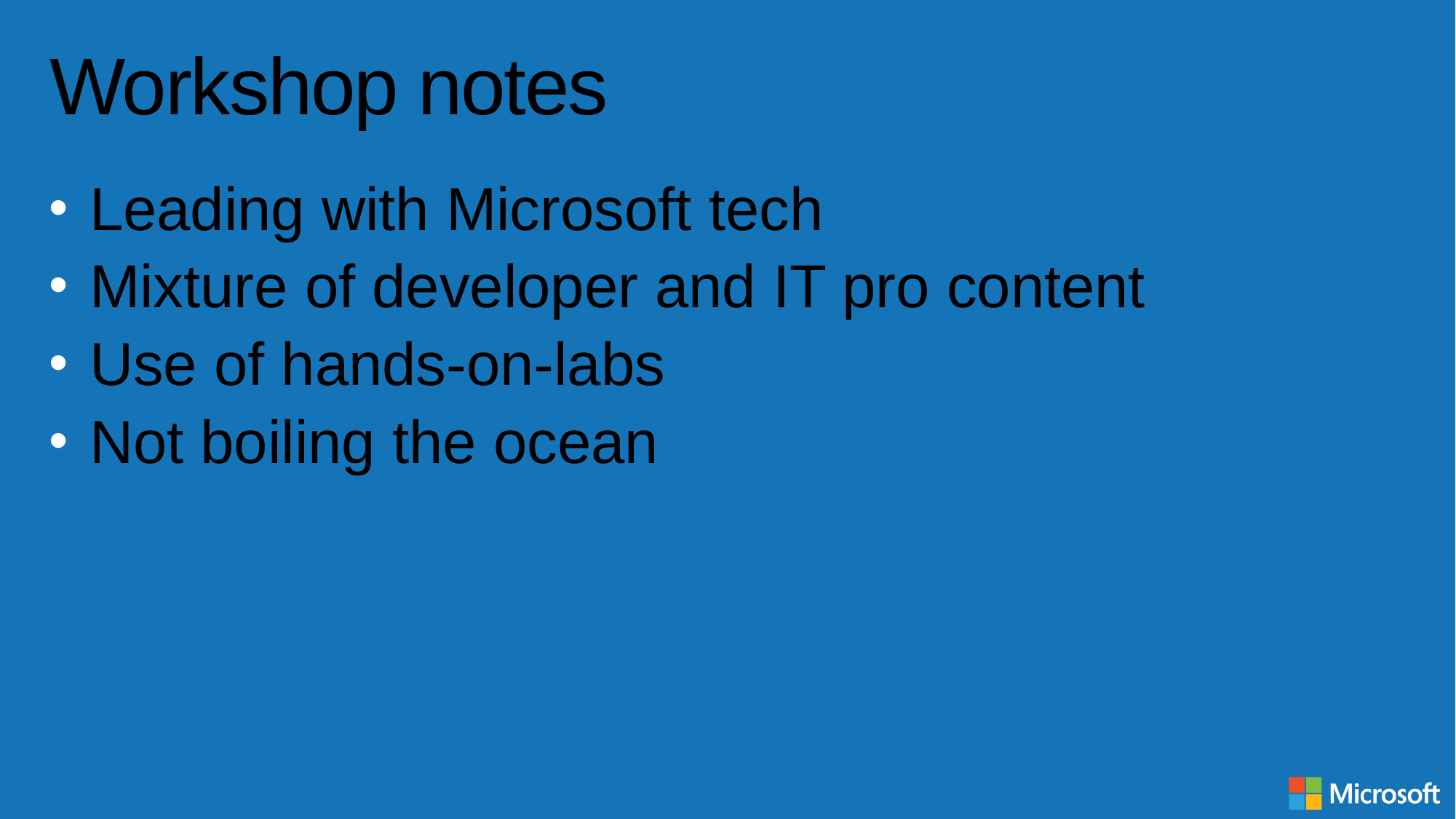

# Workshop notes
Leading with Microsoft tech
Mixture of developer and IT pro content
Use of hands-on-labs
Not boiling the ocean